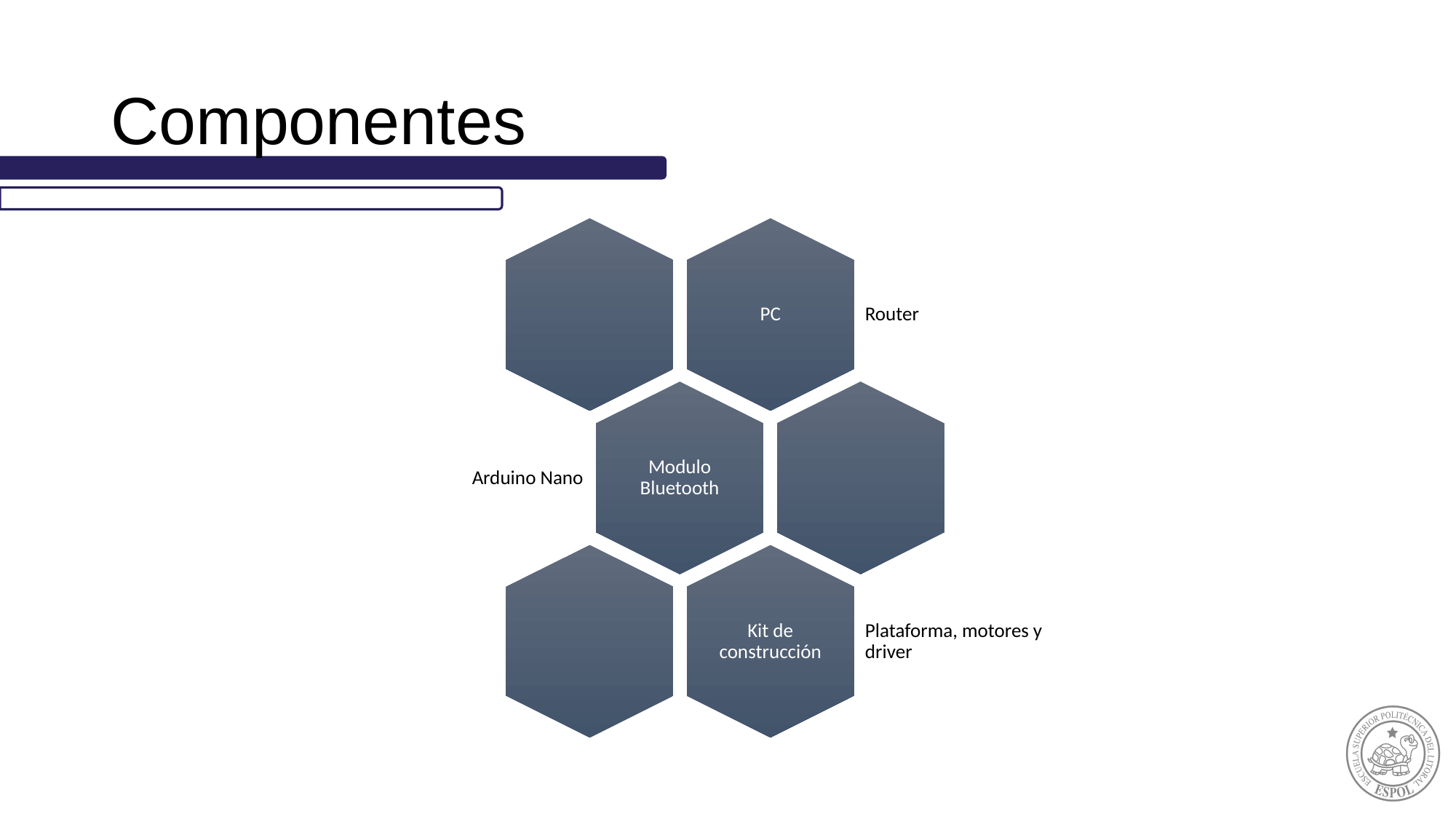

# Componentes
PC
Router

Modulo Bluetooth
Arduino Nano

Kit de construcción
Plataforma, motores y driver